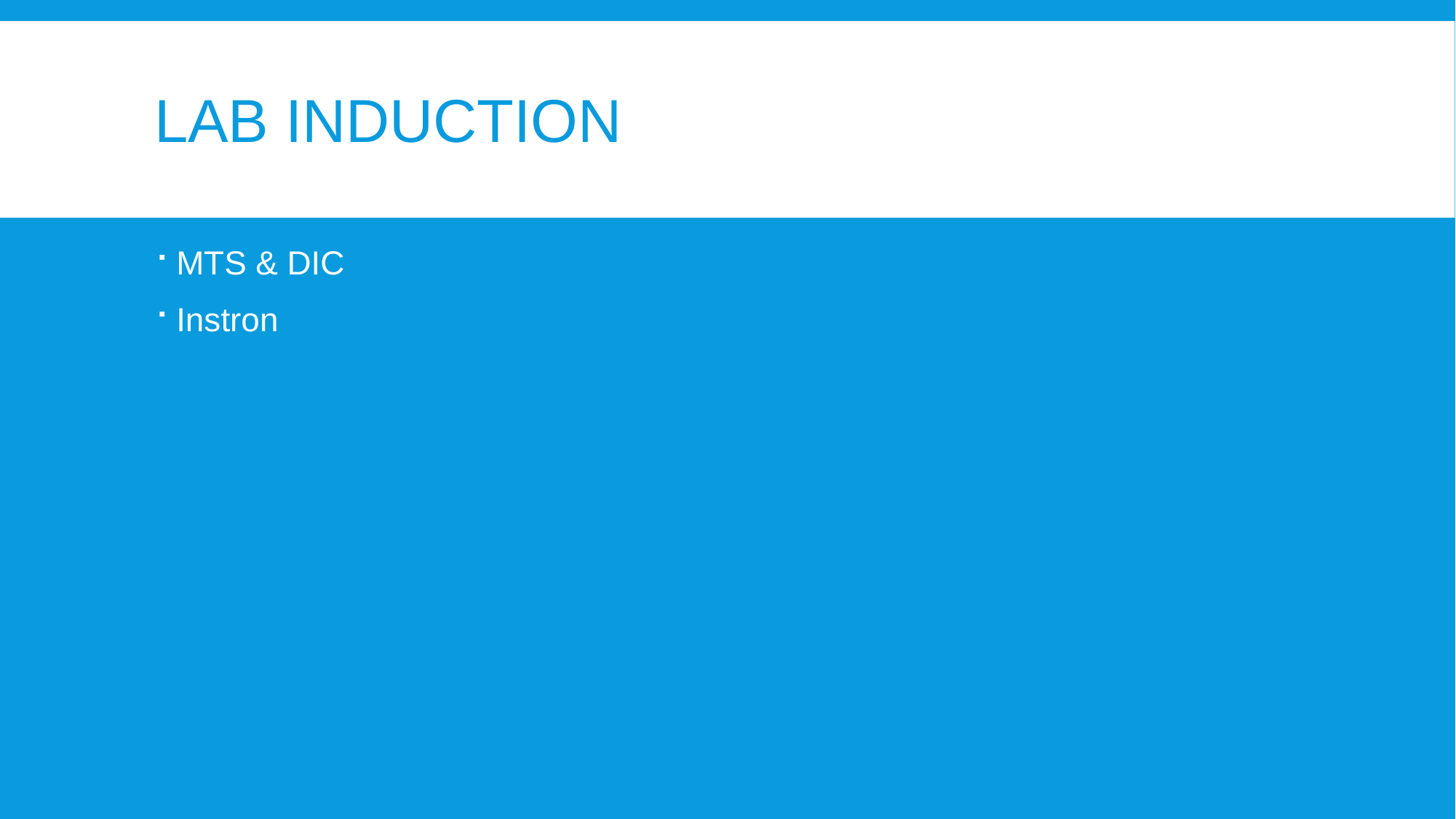

# Lab Induction
MTS & DIC
Instron